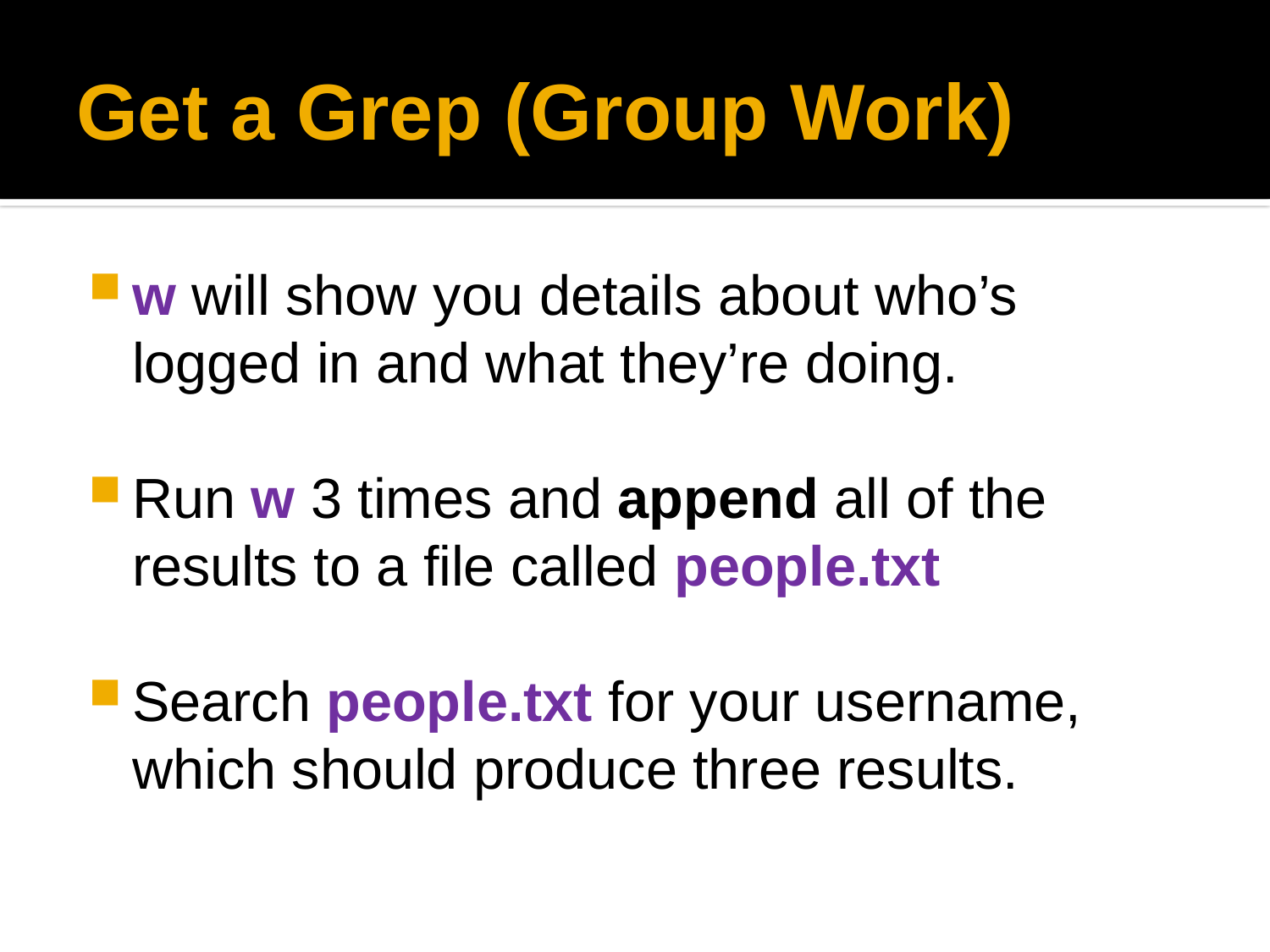

# Get a Grep (Group Work)
w will show you details about who’s logged in and what they’re doing.

Run w 3 times and append all of the results to a file called people.txt

Search people.txt for your username, which should produce three results.